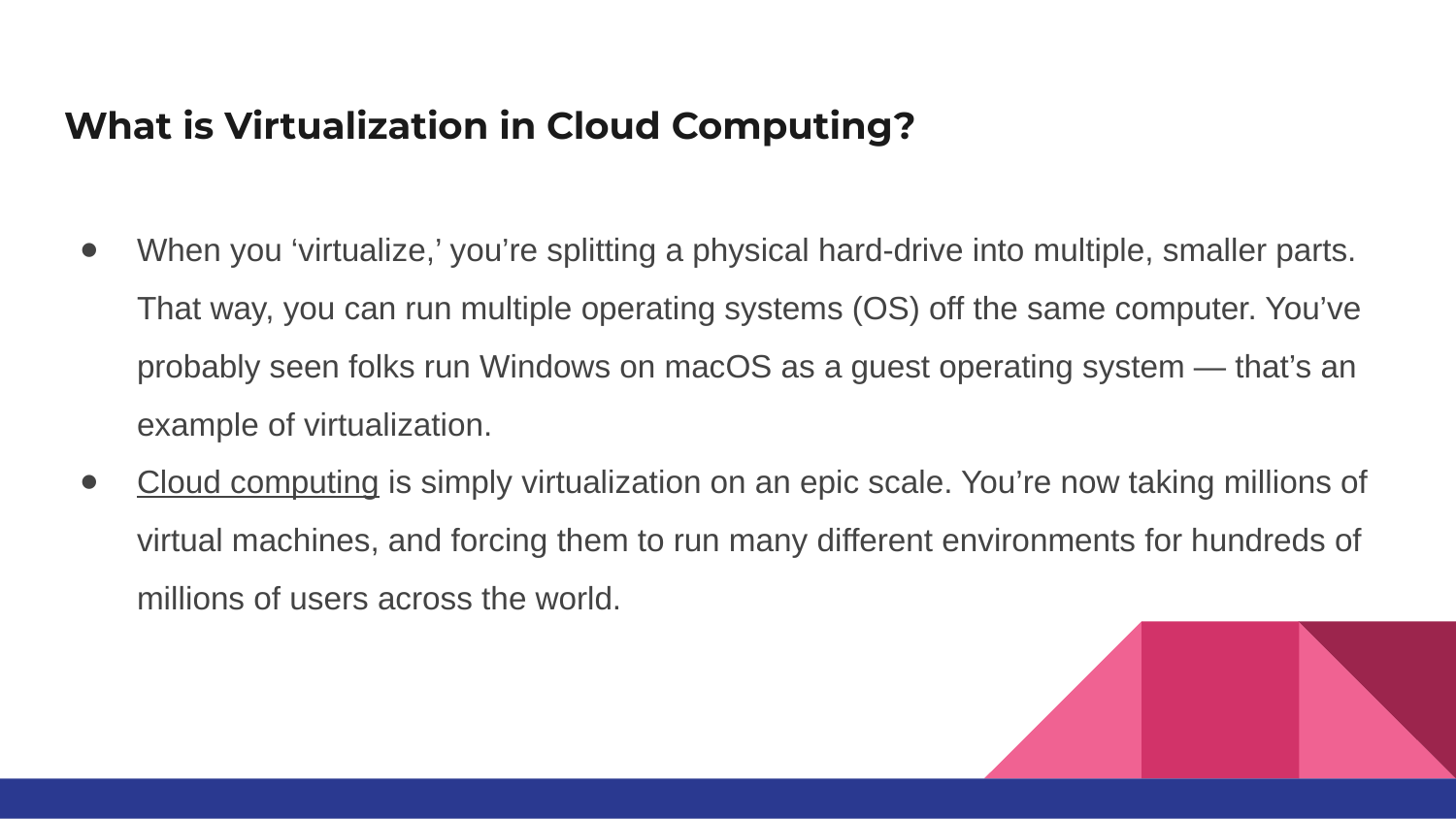

# What is Virtualization in Cloud Computing?

When you ‘virtualize,’ you’re splitting a physical hard-drive into multiple, smaller parts. That way, you can run multiple operating systems (OS) off the same computer. You’ve probably seen folks run Windows on macOS as a guest operating system — that’s an example of virtualization.
Cloud computing is simply virtualization on an epic scale. You’re now taking millions of virtual machines, and forcing them to run many different environments for hundreds of millions of users across the world.